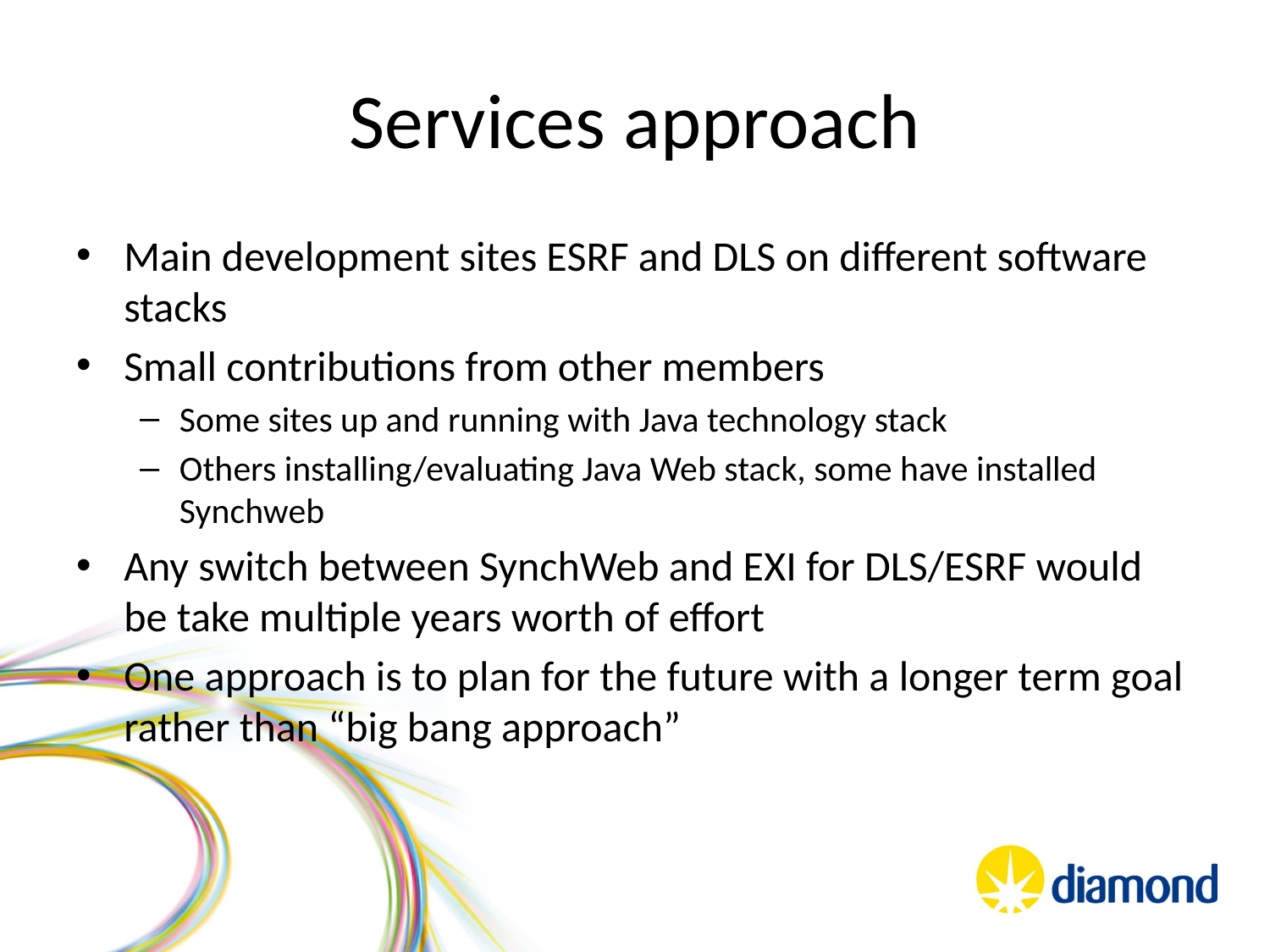

# Services approach
Main development sites ESRF and DLS on different software stacks
Small contributions from other members
Some sites up and running with Java technology stack
Others installing/evaluating Java Web stack, some have installed Synchweb
Any switch between SynchWeb and EXI for DLS/ESRF would be take multiple years worth of effort
One approach is to plan for the future with a longer term goal rather than “big bang approach”